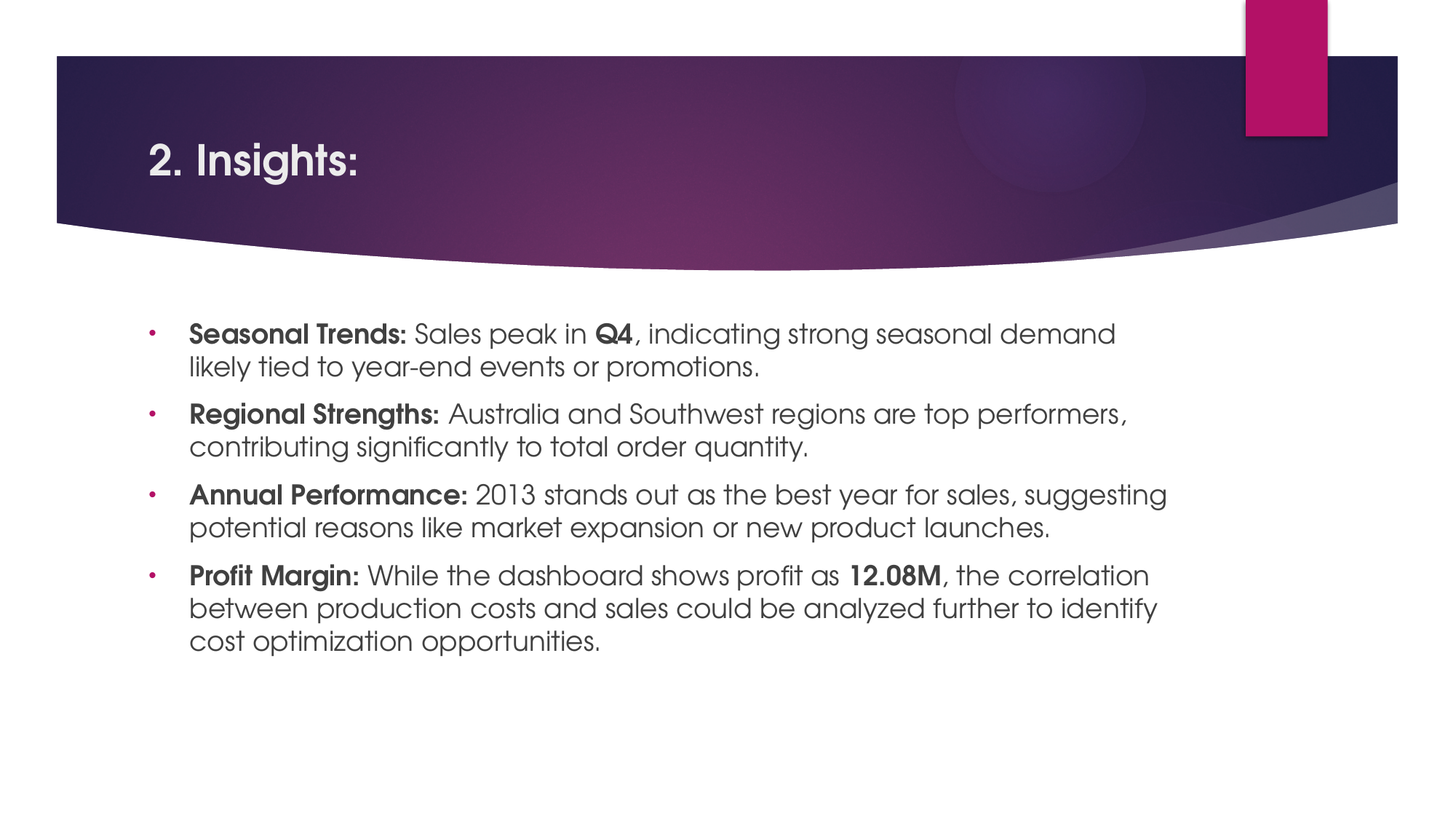

# 2. Insights:
Seasonal Trends: Sales peak in Q4, indicating strong seasonal demand likely tied to year-end events or promotions.
Regional Strengths: Australia and Southwest regions are top performers, contributing significantly to total order quantity.
Annual Performance: 2013 stands out as the best year for sales, suggesting potential reasons like market expansion or new product launches.
Profit Margin: While the dashboard shows profit as 12.08M, the correlation between production costs and sales could be analyzed further to identify cost optimization opportunities.